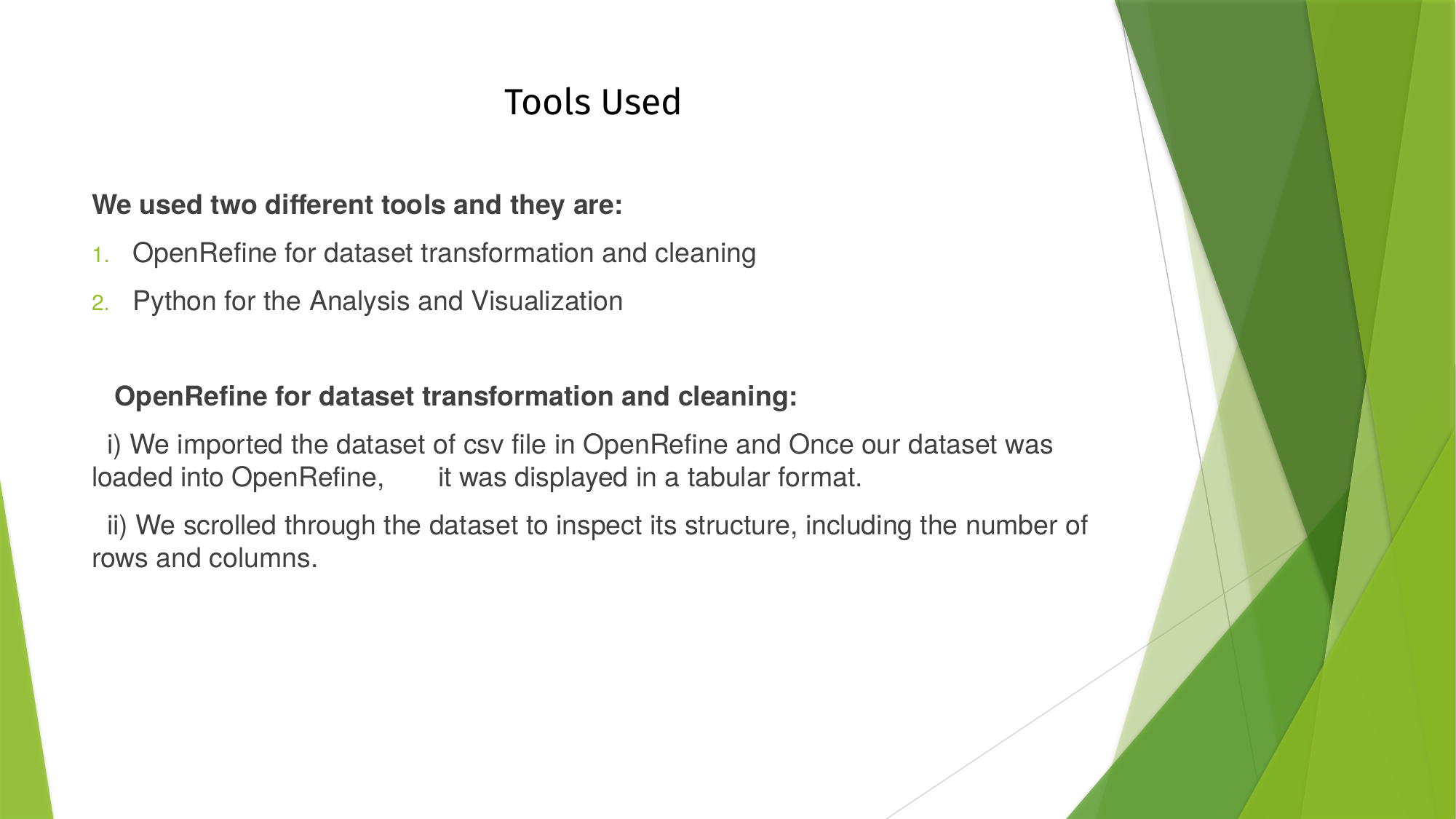

# Tools Used
We used two different tools and they are:
OpenRefine for dataset transformation and cleaning
Python for the Analysis and Visualization

   OpenRefine for dataset transformation and cleaning:
  i) We imported the dataset of csv file in OpenRefine and Once our dataset was loaded into OpenRefine,       it was displayed in a tabular format.
  ii) We scrolled through the dataset to inspect its structure, including the number of rows and columns.